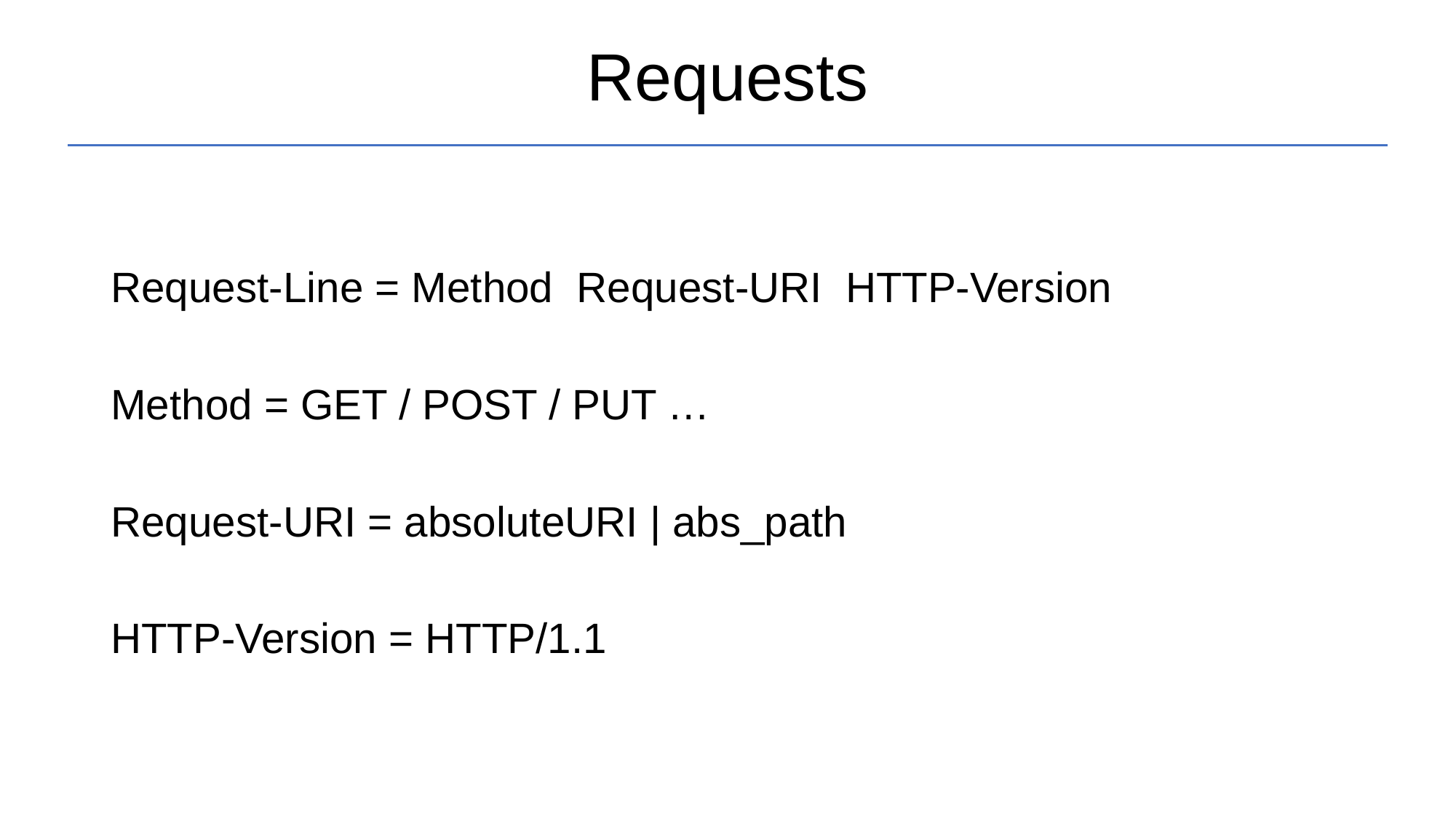

# Requests
Request-Line = Method  Request-URI  HTTP-Version
Method = GET / POST / PUT …
Request-URI = absoluteURI | abs_path
HTTP-Version = HTTP/1.1